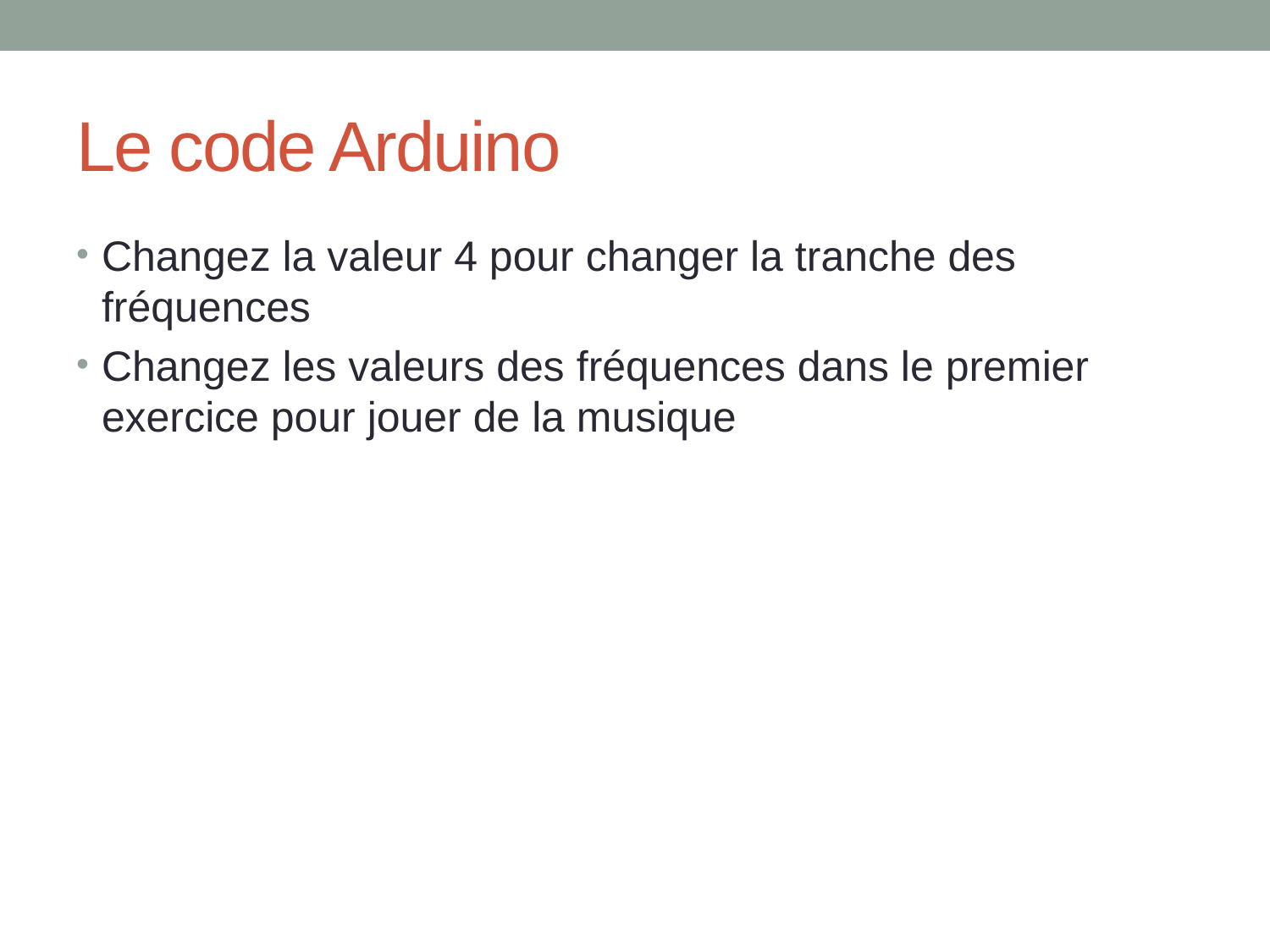

# Le code Arduino
Changez la valeur 4 pour changer la tranche des fréquences
Changez les valeurs des fréquences dans le premier exercice pour jouer de la musique